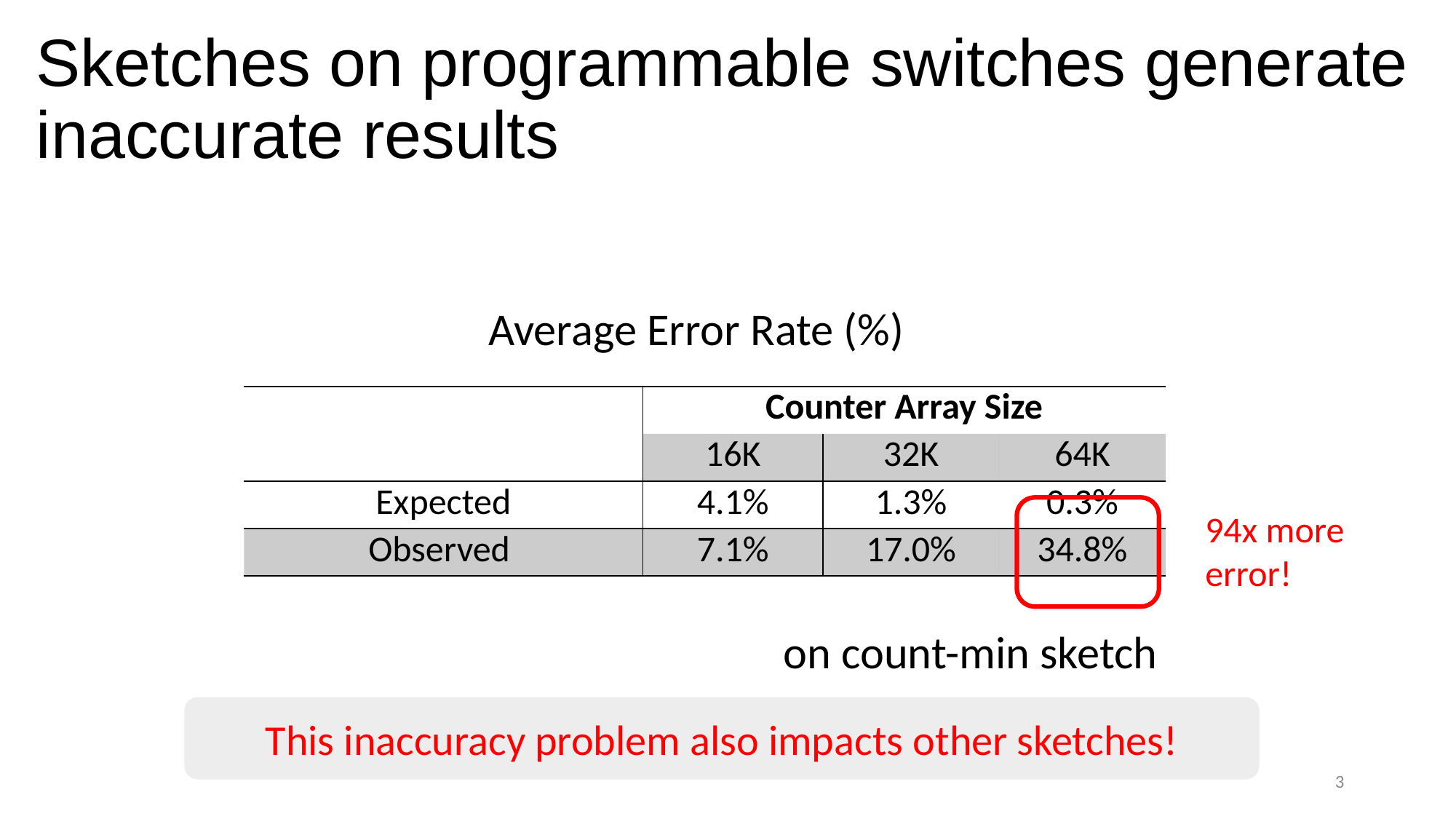

# Sketches on programmable switches generate inaccurate results
Average Error Rate (%)
|  | Counter Array Size |  |  |
| --- | --- | --- | --- |
|  | 16K | 32K | 64K |
| Expected | 4.1% | 1.3% | 0.3% |
| Observed | 7.1% | 17.0% | 34.8% |

94x more error!
on count-min sketch
This inaccuracy problem also impacts other sketches!
3